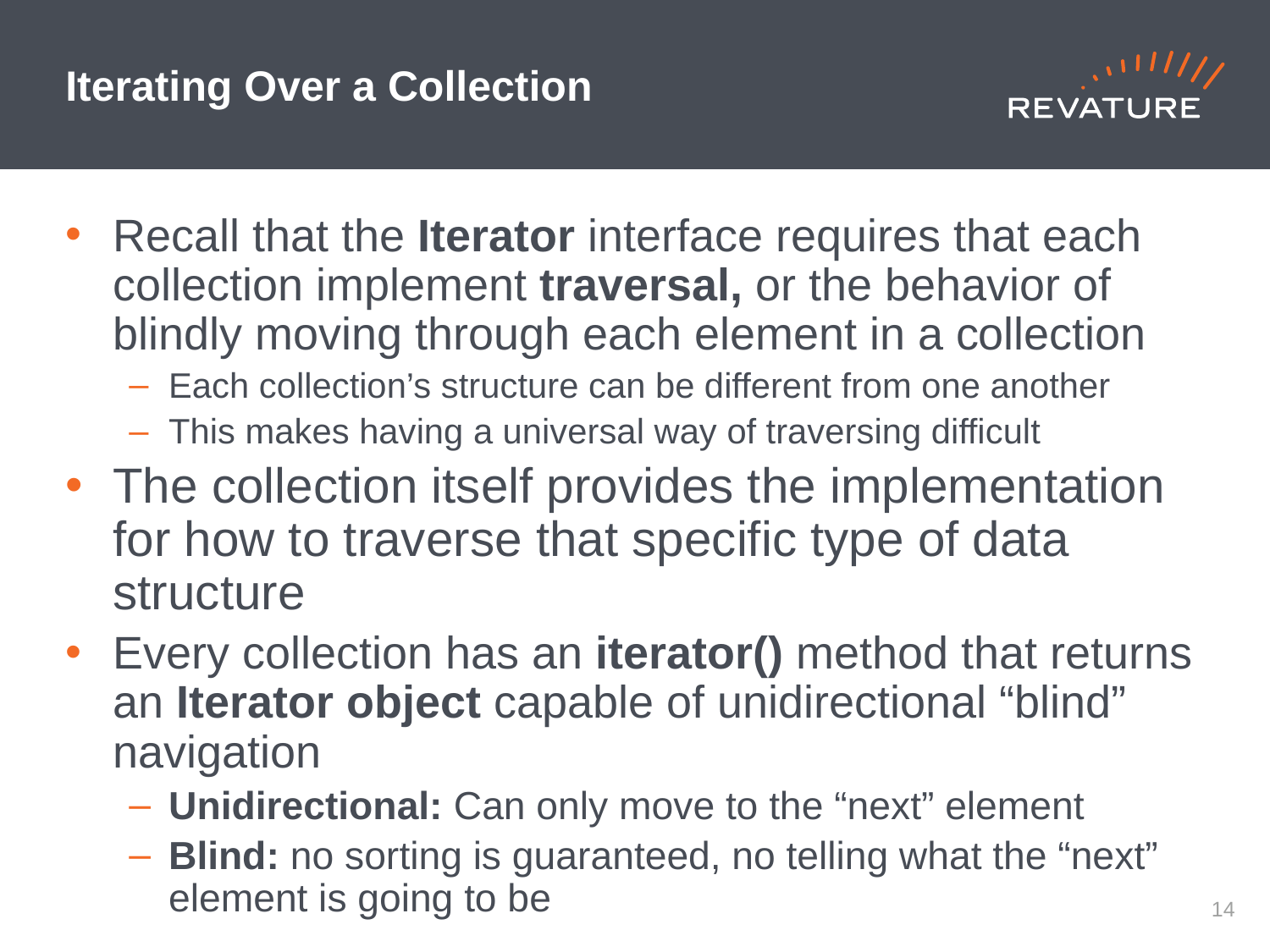

# Iterating Over a Collection
Recall that the Iterator interface requires that each collection implement traversal, or the behavior of blindly moving through each element in a collection
Each collection’s structure can be different from one another
This makes having a universal way of traversing difficult
The collection itself provides the implementation for how to traverse that specific type of data structure
Every collection has an iterator() method that returns an Iterator object capable of unidirectional “blind” navigation
Unidirectional: Can only move to the “next” element
Blind: no sorting is guaranteed, no telling what the “next” element is going to be
14